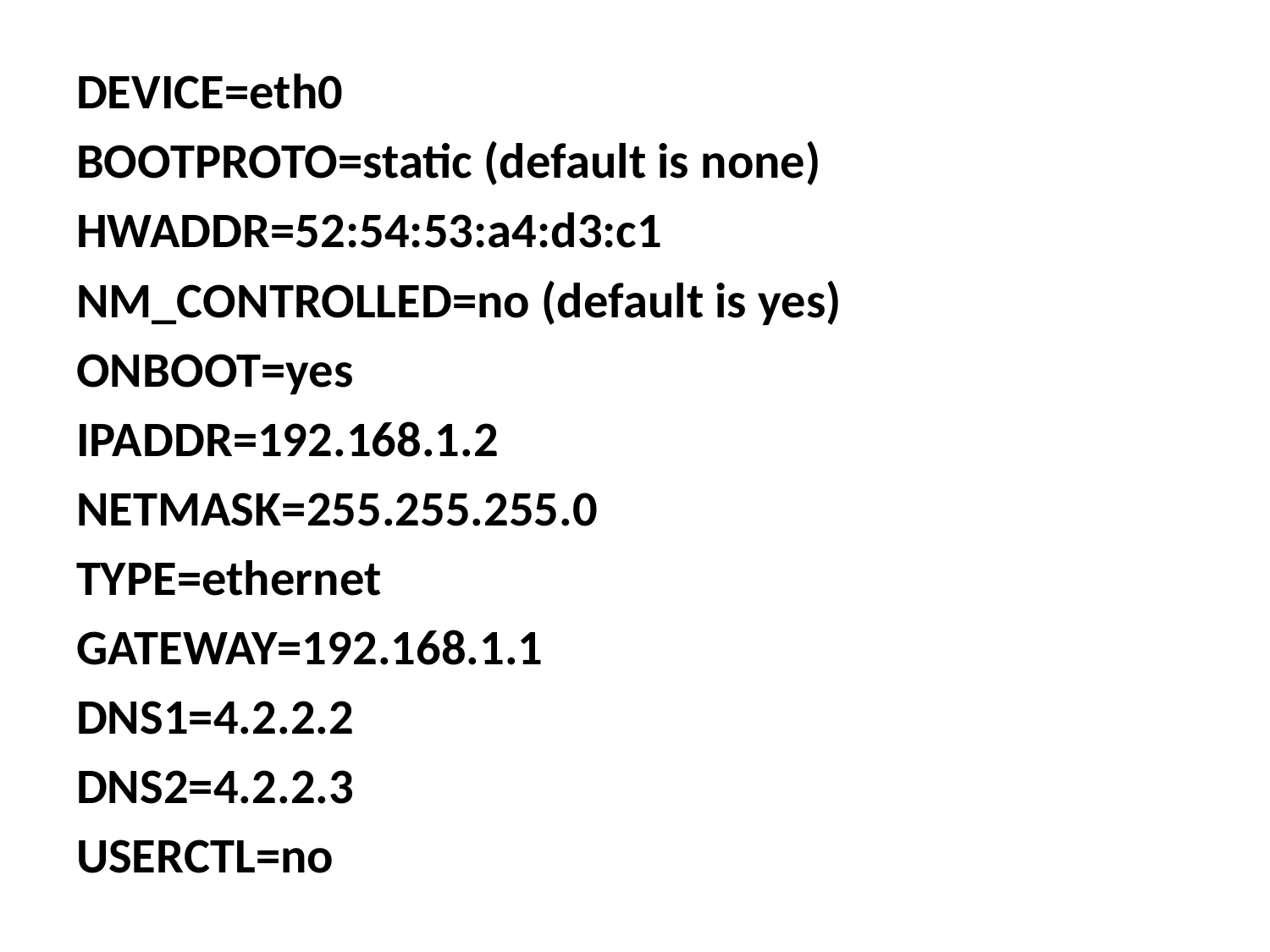

DEVICE=eth0
BOOTPROTO=static (default is none)
HWADDR=52:54:53:a4:d3:c1
NM_CONTROLLED=no (default is yes)
ONBOOT=yes
IPADDR=192.168.1.2
NETMASK=255.255.255.0
TYPE=ethernet
GATEWAY=192.168.1.1
DNS1=4.2.2.2
DNS2=4.2.2.3
USERCTL=no